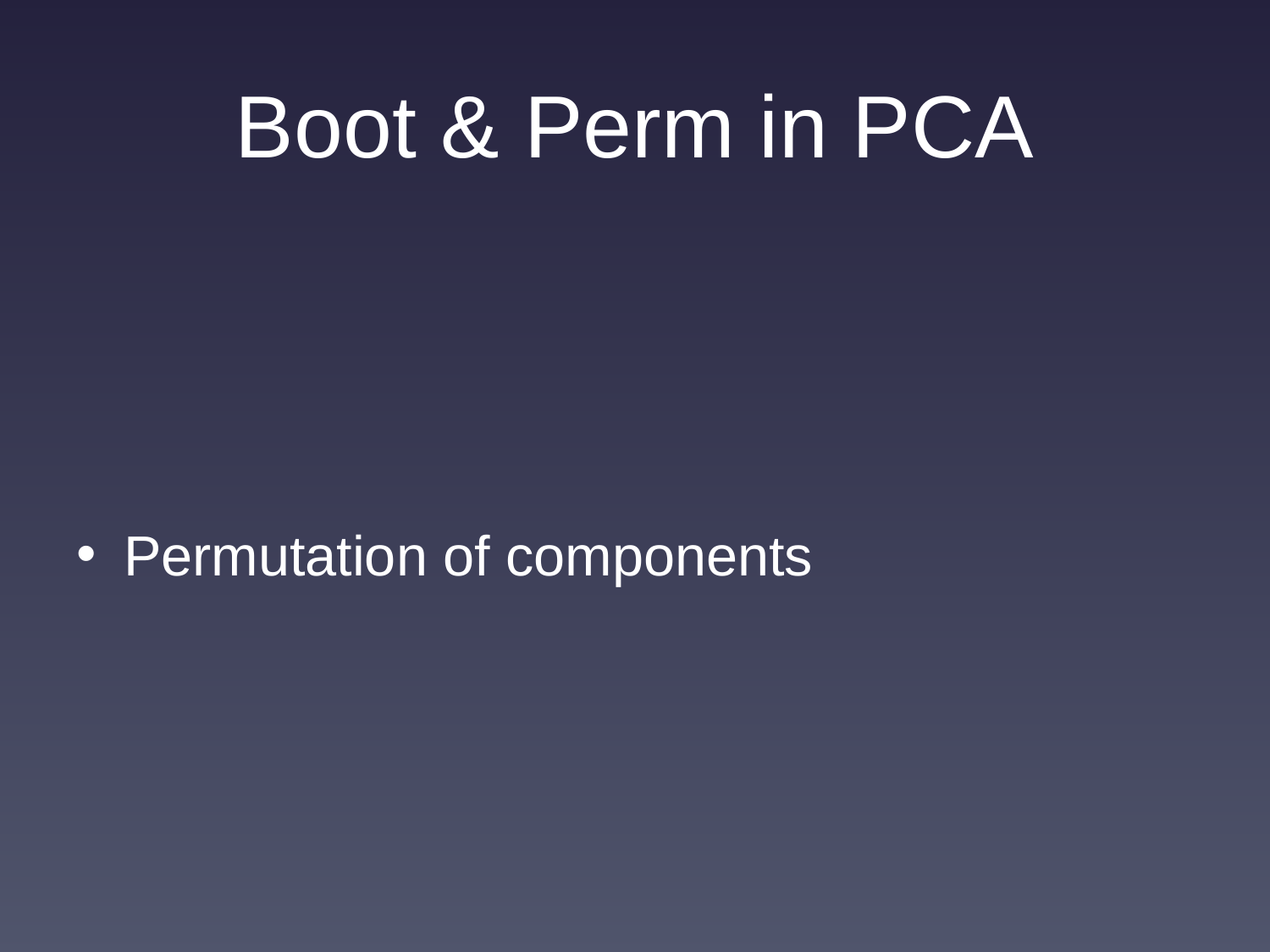

# Boot & Perm in PCA
Permutation of components